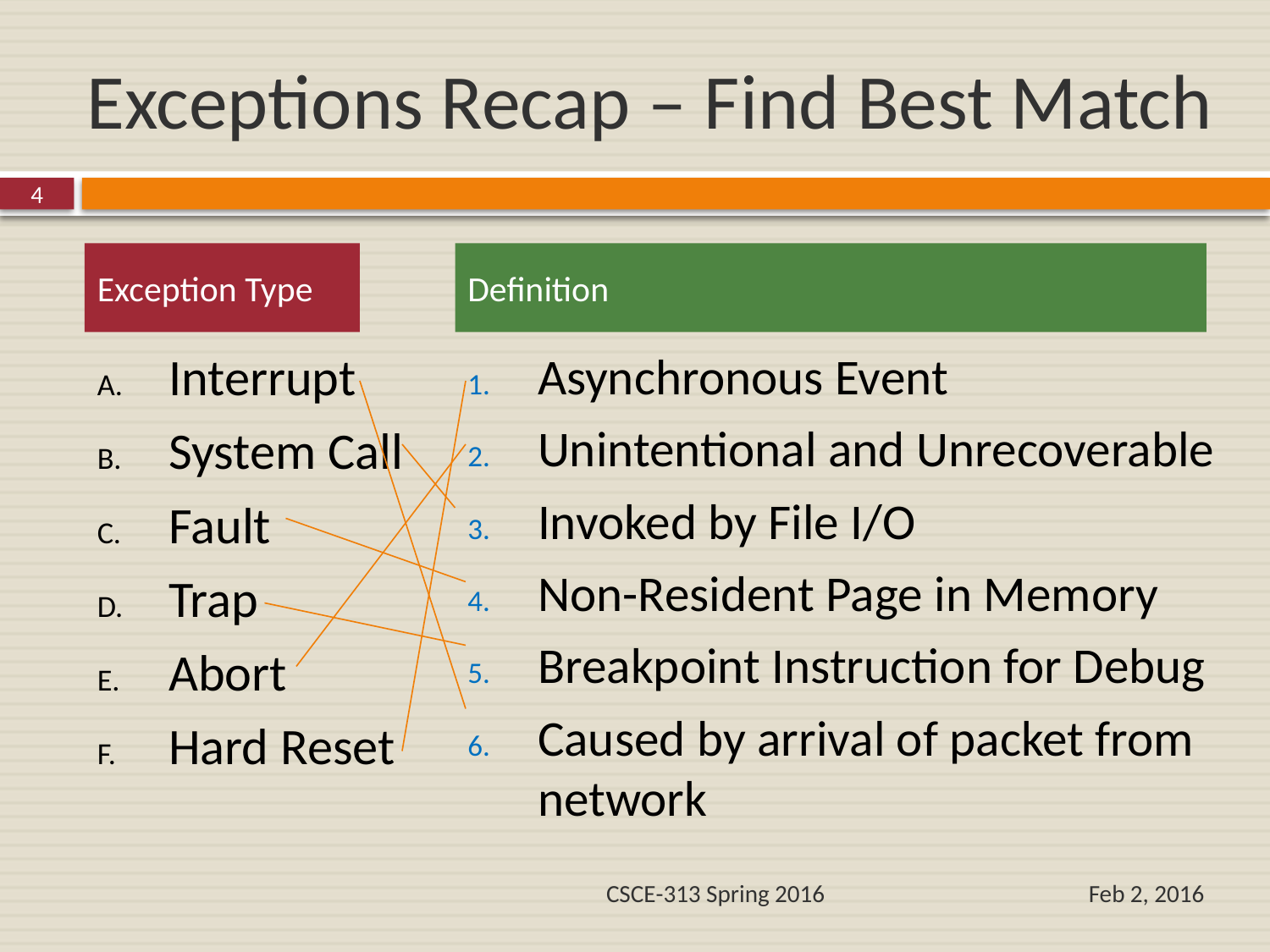

# Exceptions Recap – Find Best Match
4
Exception Type
Definition
Interrupt
System Call
Fault
Trap
Abort
Hard Reset
Asynchronous Event
Unintentional and Unrecoverable
Invoked by File I/O
Non-Resident Page in Memory
Breakpoint Instruction for Debug
Caused by arrival of packet from network
CSCE-313 Spring 2016
Feb 2, 2016